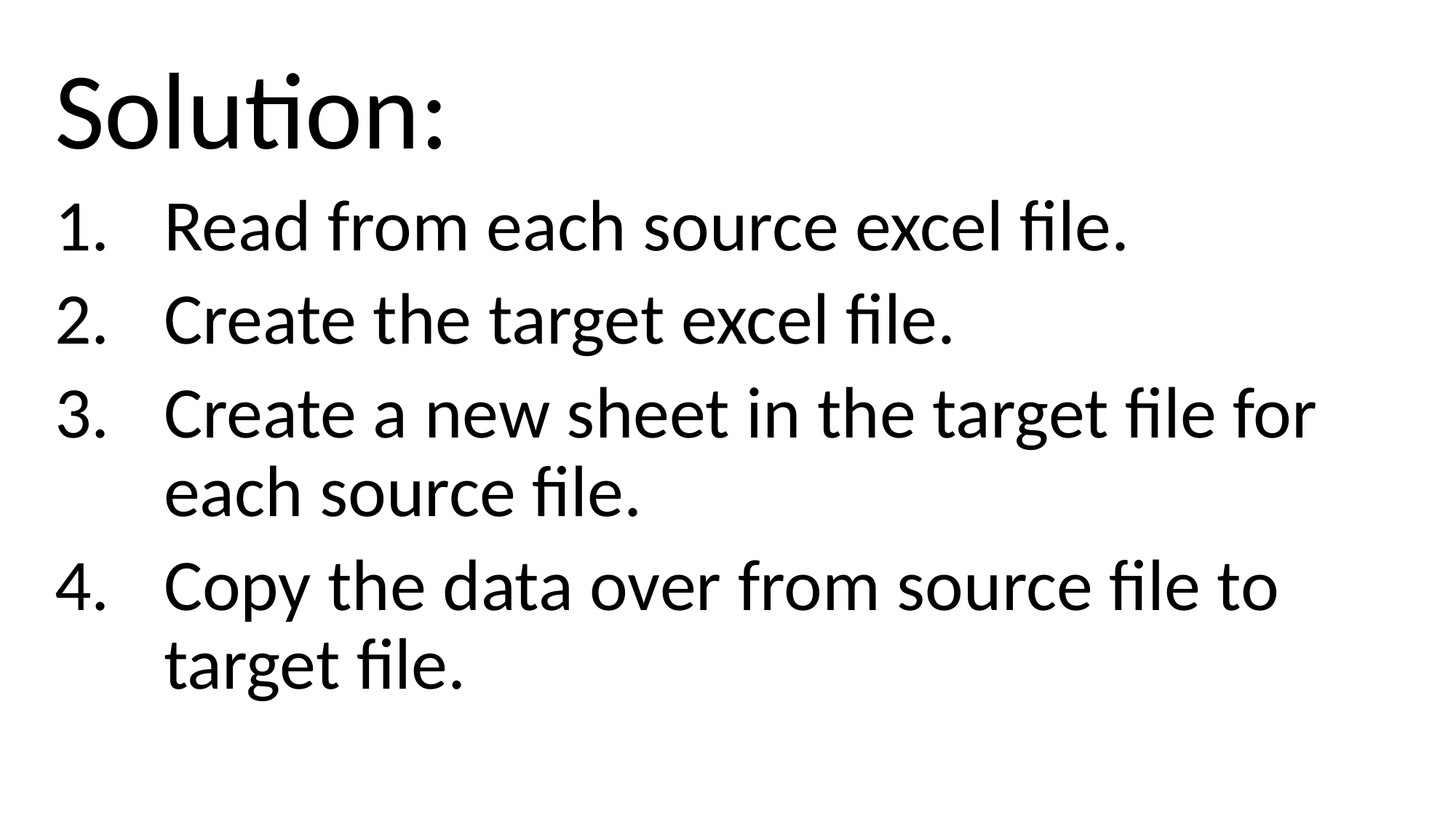

# Solution:
Read from each source excel file.
Create the target excel file.
Create a new sheet in the target file for each source file.
Copy the data over from source file to target file.